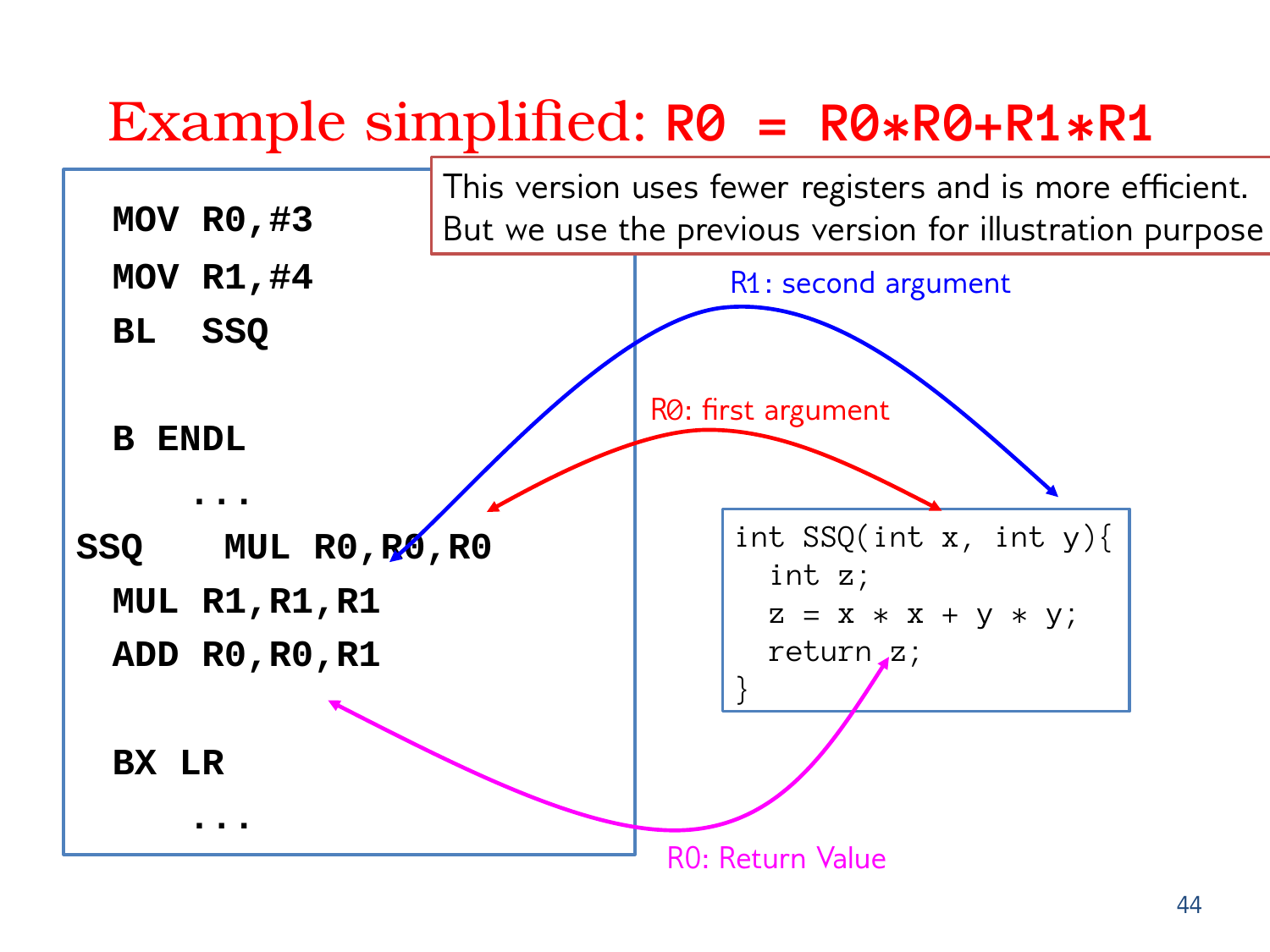

# Example simplified: R0 = R0*R0+R1*R1
This version uses fewer registers and is more efficient.
But we use the previous version for illustration purpose
		MOV R0,#3
		MOV R1,#4
 		BL  SSQ

		B ENDL
     ...
SSQ	MUL R0,R0,R0
		MUL R1,R1,R1
		ADD R0,R0,R1

		BX LR
     ...

R1: second argument

R0: first argument

int SSQ(int x, int y){
  int z;
  z = x * x + y * y;
  return z;
}

R0: Return Value
44